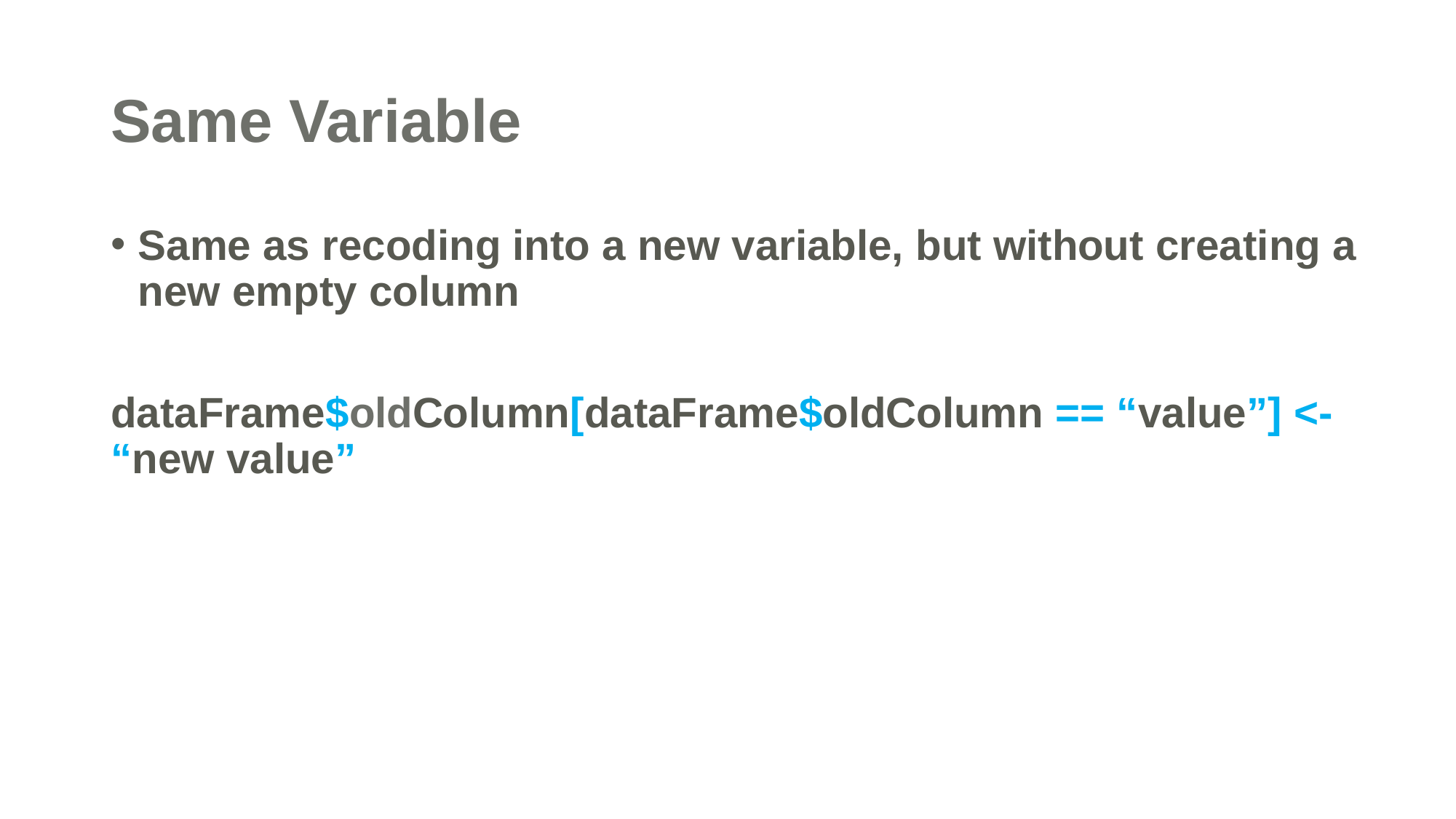

# Same Variable
Same as recoding into a new variable, but without creating a new empty column

dataFrame$oldColumn[dataFrame$oldColumn == “value”] <- “new value”